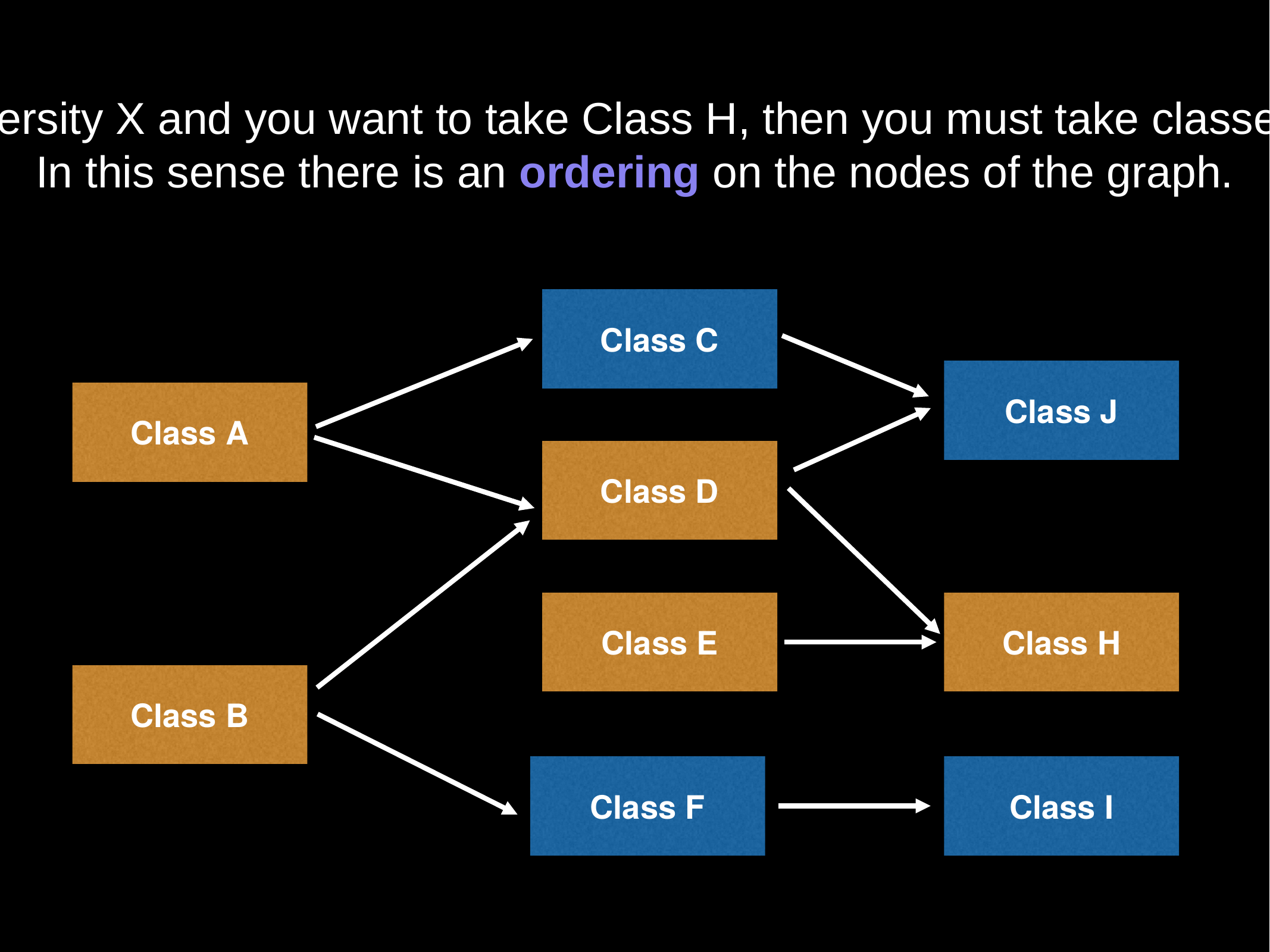

Suppose you’re a student at university X and you want to take Class H, then you must take classes A, B, D and E as prerequisites.
In this sense there is an ordering on the nodes of the graph.
Class C

Class J
Class A

Class D

Class E
Class H

Class B

Class F
Class I